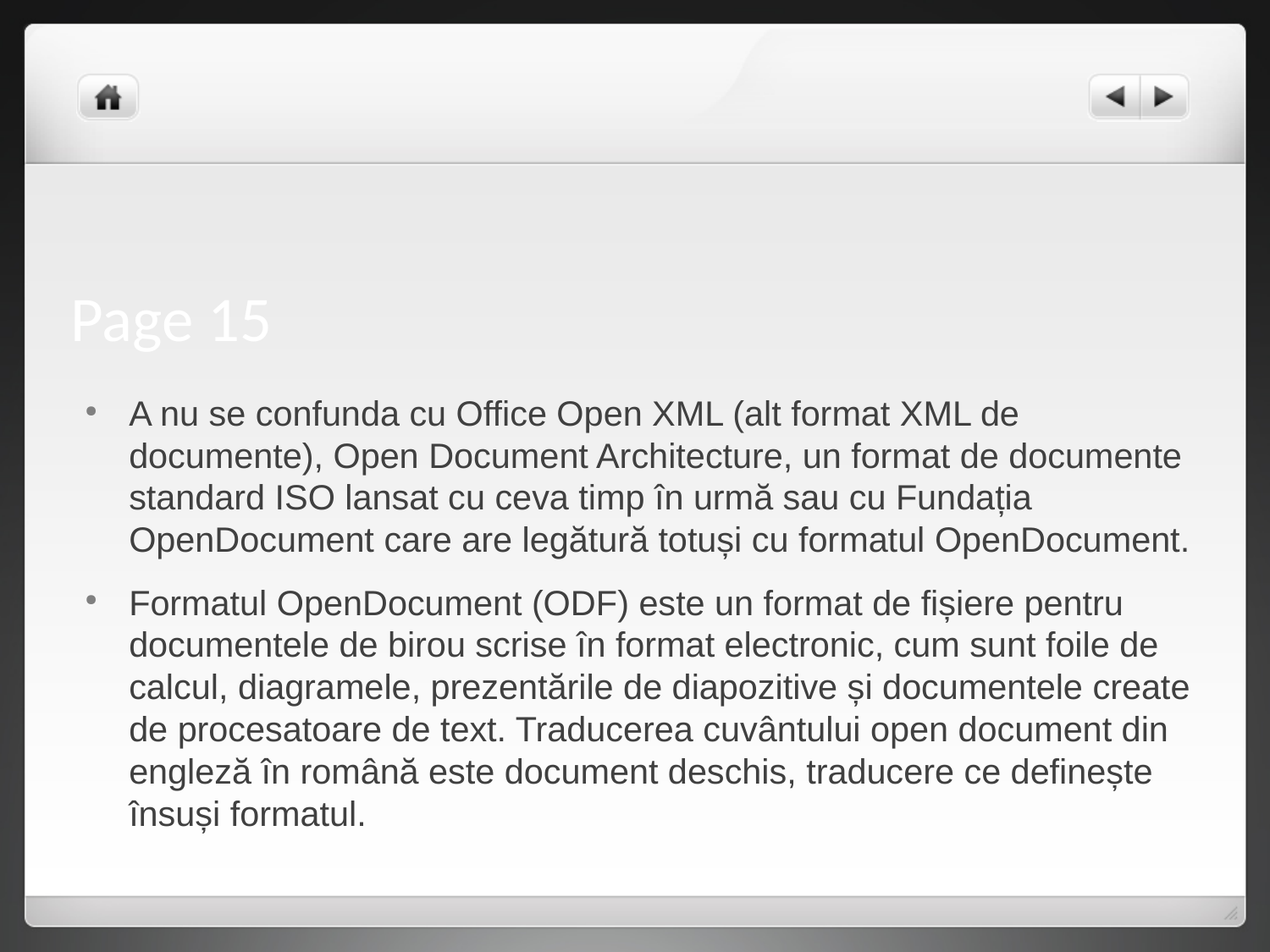

Page 15
A nu se confunda cu Office Open XML (alt format XML de documente), Open Document Architecture, un format de documente standard ISO lansat cu ceva timp în urmă sau cu Fundația OpenDocument care are legătură totuși cu formatul OpenDocument.
Formatul OpenDocument (ODF) este un format de fișiere pentru documentele de birou scrise în format electronic, cum sunt foile de calcul, diagramele, prezentările de diapozitive și documentele create de procesatoare de text. Traducerea cuvântului open document din engleză în română este document deschis, traducere ce definește însuși formatul.